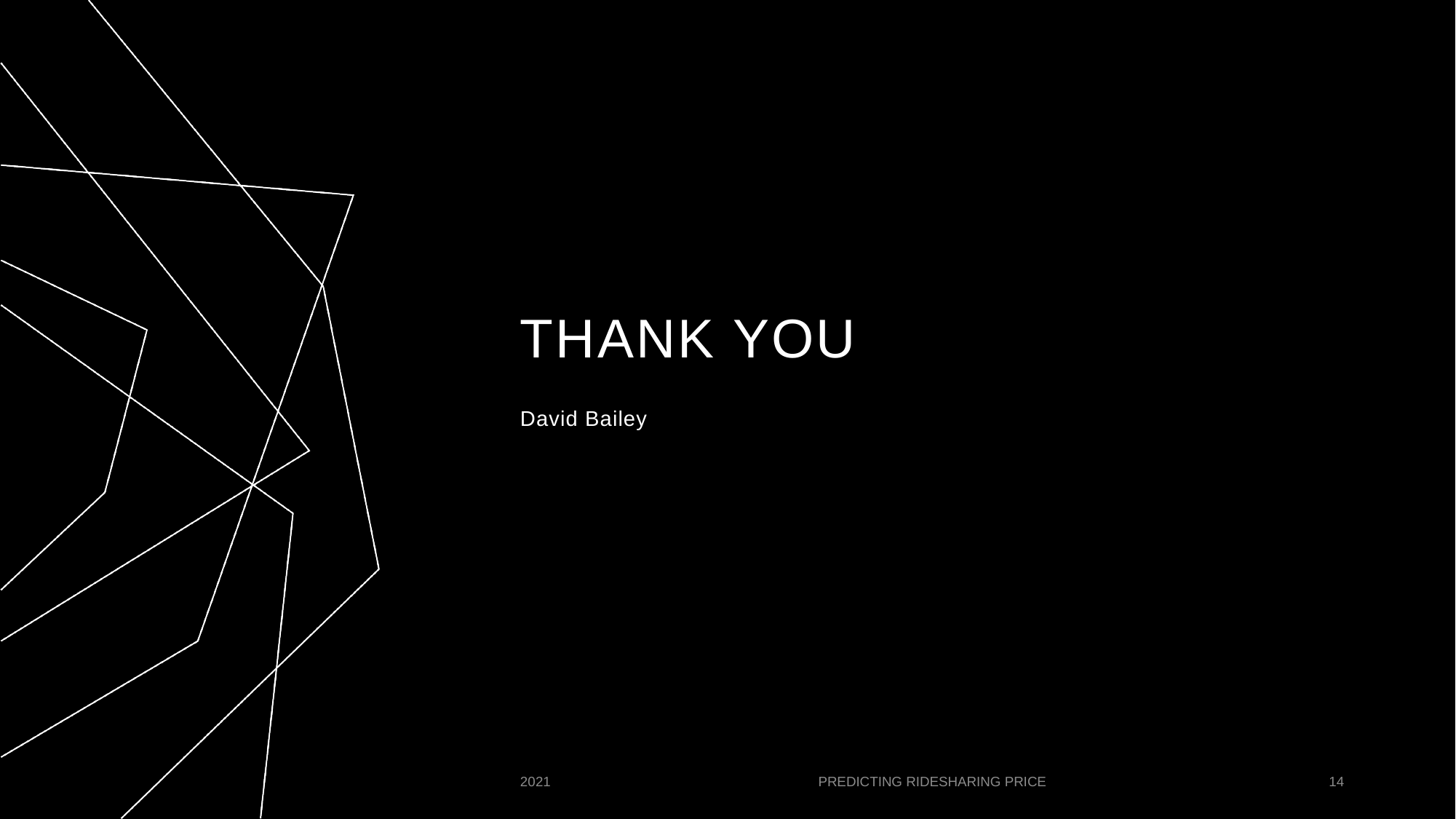

# THANK YOU
David Bailey
2021
PREDICTING RIDESHARING PRICE
14